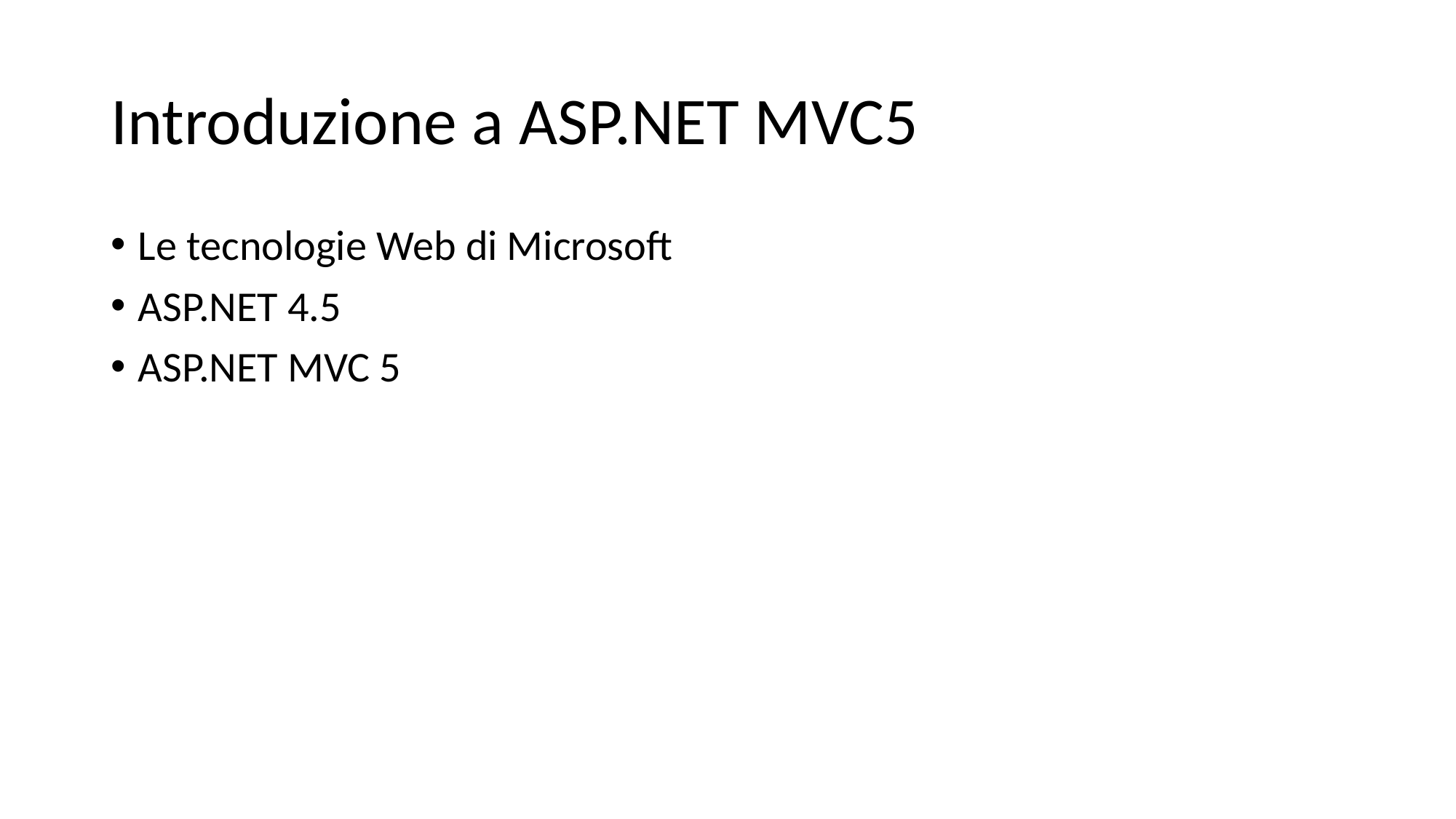

# Introduzione a ASP.NET MVC5
Le tecnologie Web di Microsoft
ASP.NET 4.5
ASP.NET MVC 5